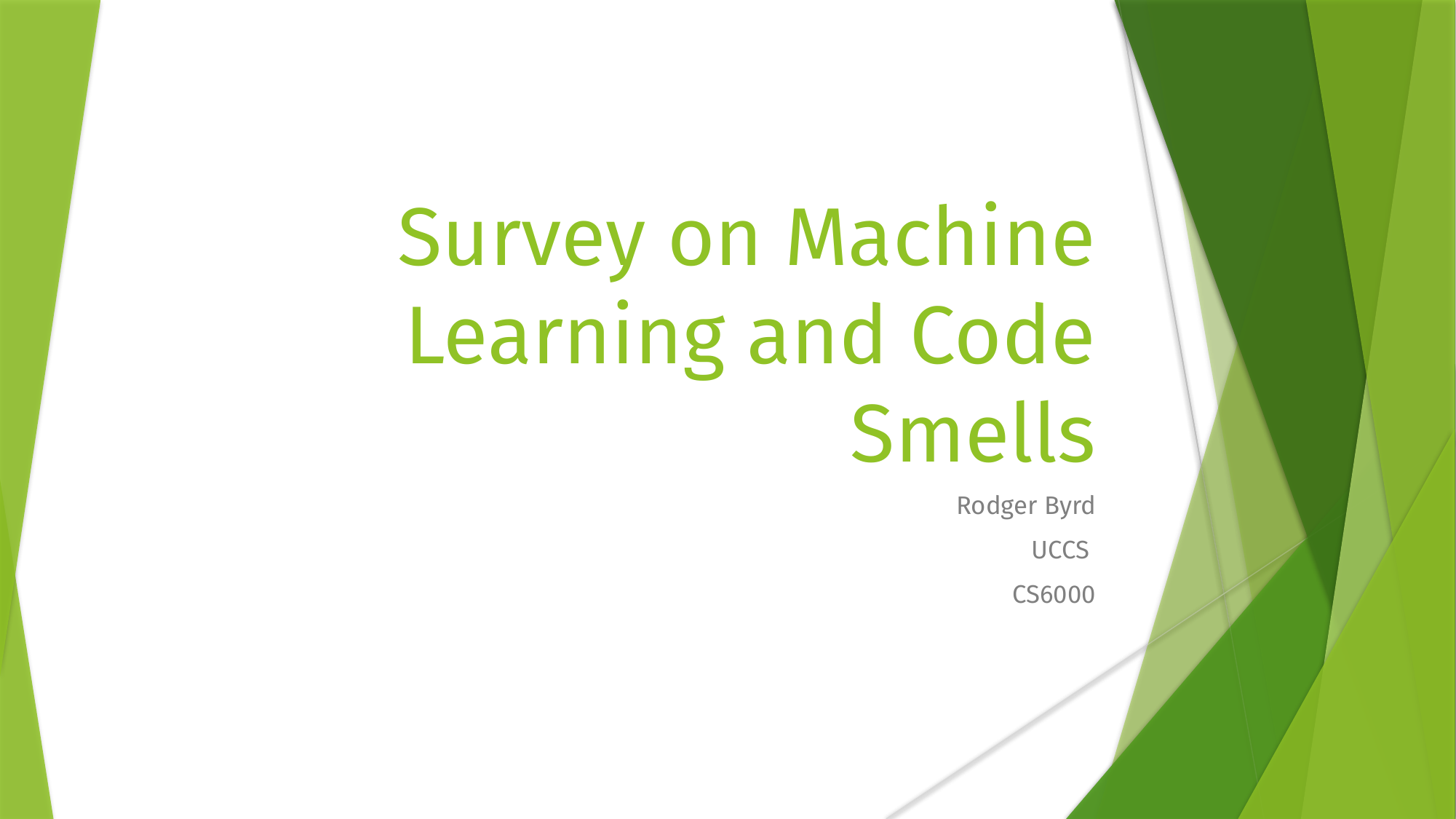

Survey on Machine Learning and Code Smells
Rodger Byrd
UCCS
CS6000